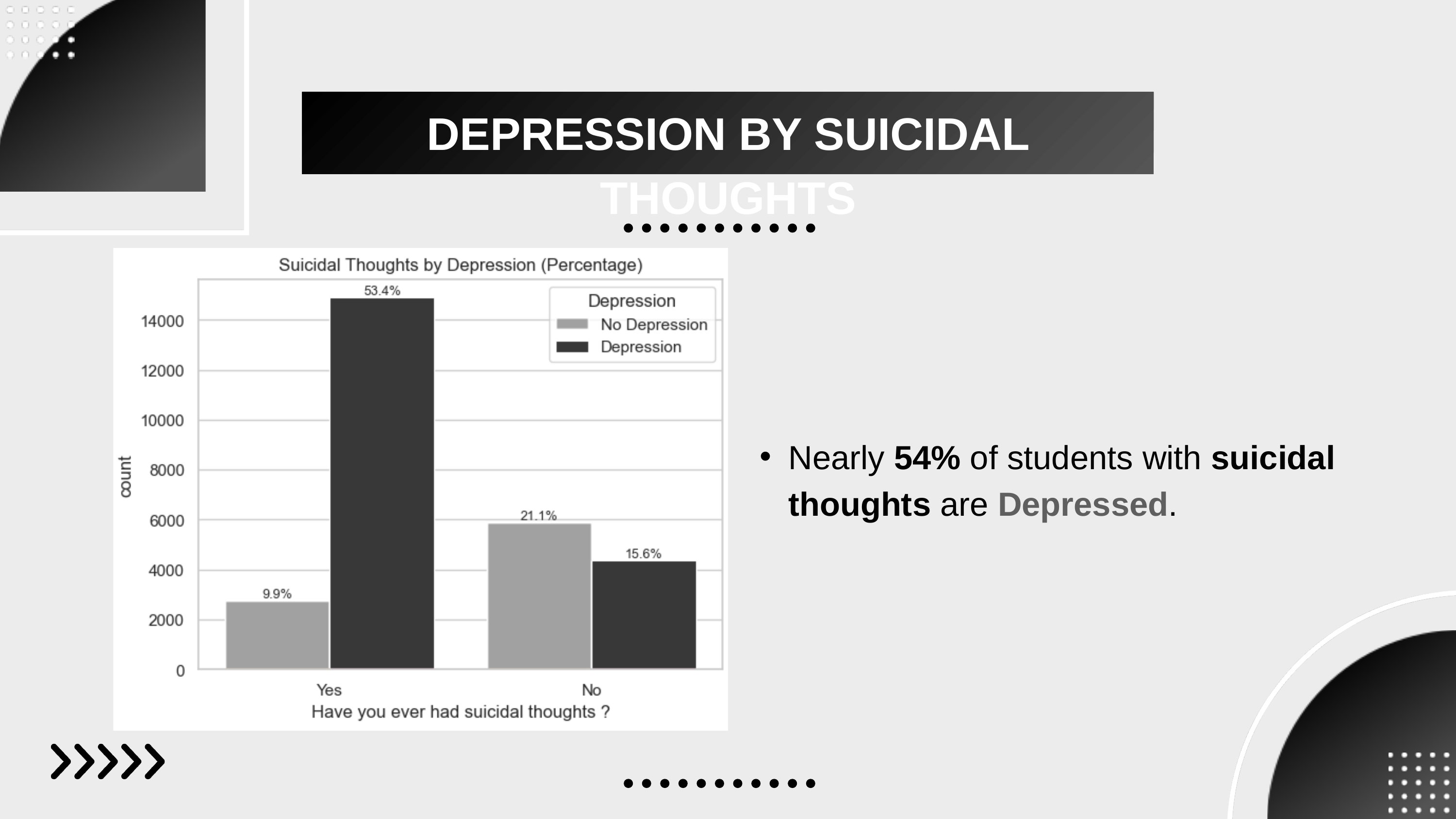

DEPRESSION BY SUICIDAL THOUGHTS

Nearly 54% of students with suicidal thoughts are Depressed.